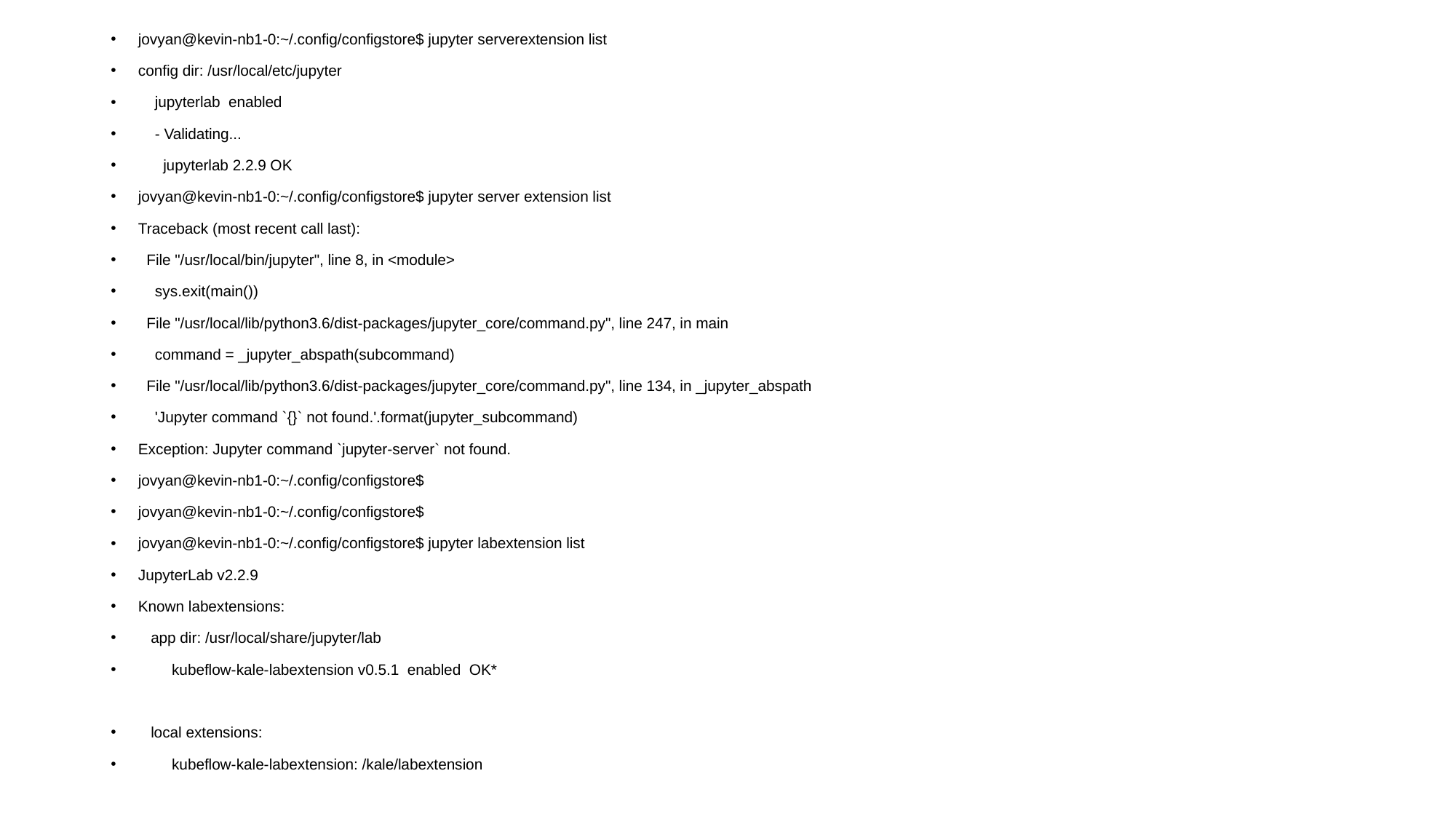

jovyan@kevin-nb1-0:~/.config/configstore$ jupyter serverextension list
config dir: /usr/local/etc/jupyter
    jupyterlab  enabled
    - Validating...
      jupyterlab 2.2.9 OK
jovyan@kevin-nb1-0:~/.config/configstore$ jupyter server extension list
Traceback (most recent call last):
  File "/usr/local/bin/jupyter", line 8, in <module>
    sys.exit(main())
  File "/usr/local/lib/python3.6/dist-packages/jupyter_core/command.py", line 247, in main
    command = _jupyter_abspath(subcommand)
  File "/usr/local/lib/python3.6/dist-packages/jupyter_core/command.py", line 134, in _jupyter_abspath
    'Jupyter command `{}` not found.'.format(jupyter_subcommand)
Exception: Jupyter command `jupyter-server` not found.
jovyan@kevin-nb1-0:~/.config/configstore$
jovyan@kevin-nb1-0:~/.config/configstore$
jovyan@kevin-nb1-0:~/.config/configstore$ jupyter labextension list
JupyterLab v2.2.9
Known labextensions:
   app dir: /usr/local/share/jupyter/lab
        kubeflow-kale-labextension v0.5.1  enabled  OK*

   local extensions:
        kubeflow-kale-labextension: /kale/labextension